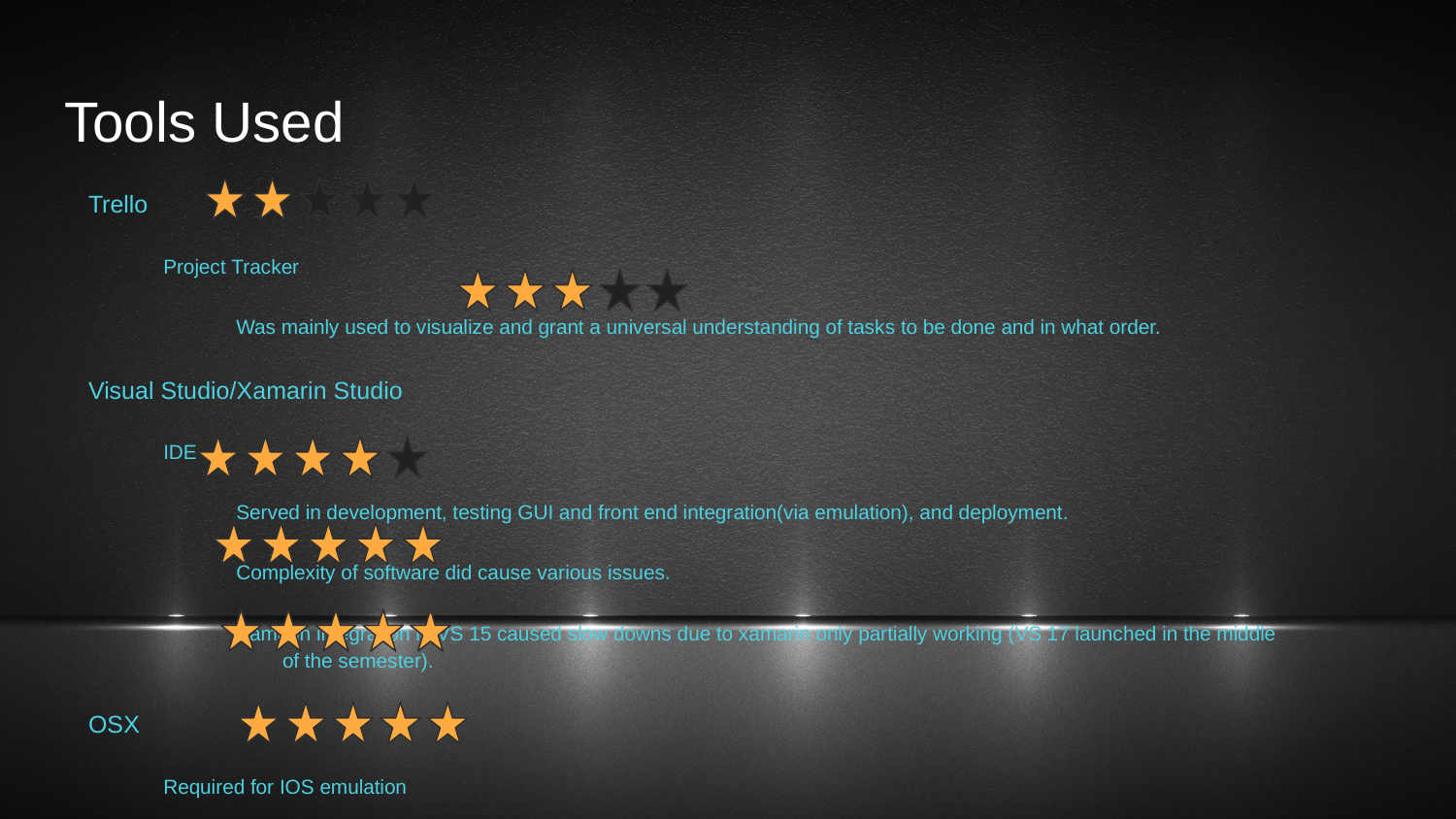

# Tools Used
Trello
Project Tracker
Was mainly used to visualize and grant a universal understanding of tasks to be done and in what order.
Visual Studio/Xamarin Studio
IDE
Served in development, testing GUI and front end integration(via emulation), and deployment.
Complexity of software did cause various issues.
Xamarin integration in VS 15 caused slow downs due to xamarin only partially working (VS 17 launched in the middle of the semester).
OSX
Required for IOS emulation
Only problem this caused was financial barrier to entry, otherwise we had better luck building for IOS than android.
Github
VCS
Did not cause any major problems throughout project.
MySQL
Database
Much like github, it worked as intended.
Doxygen
Auto-documentation utility